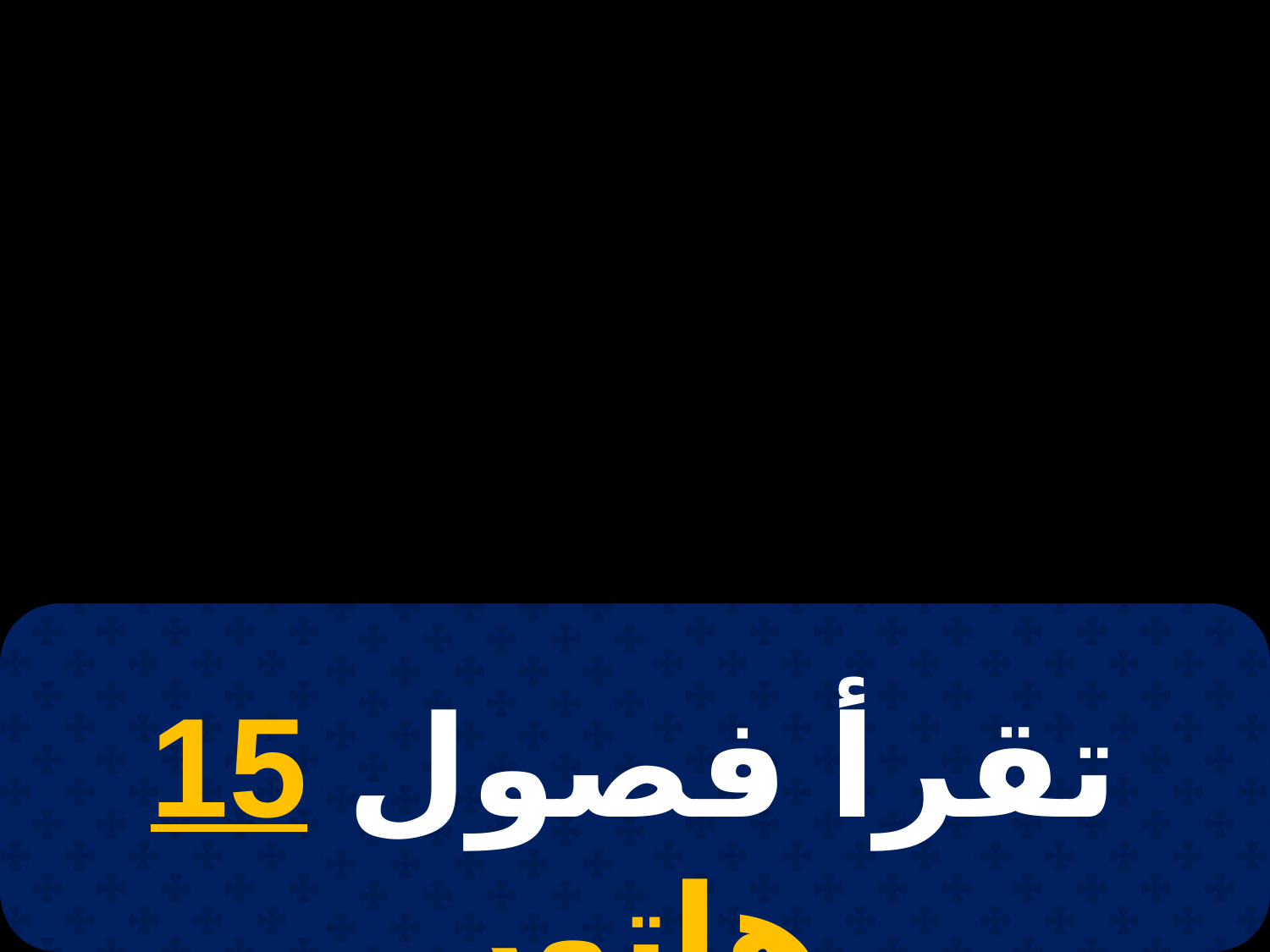

# 4 أبيب
تقرأ فصول 15 هاتور